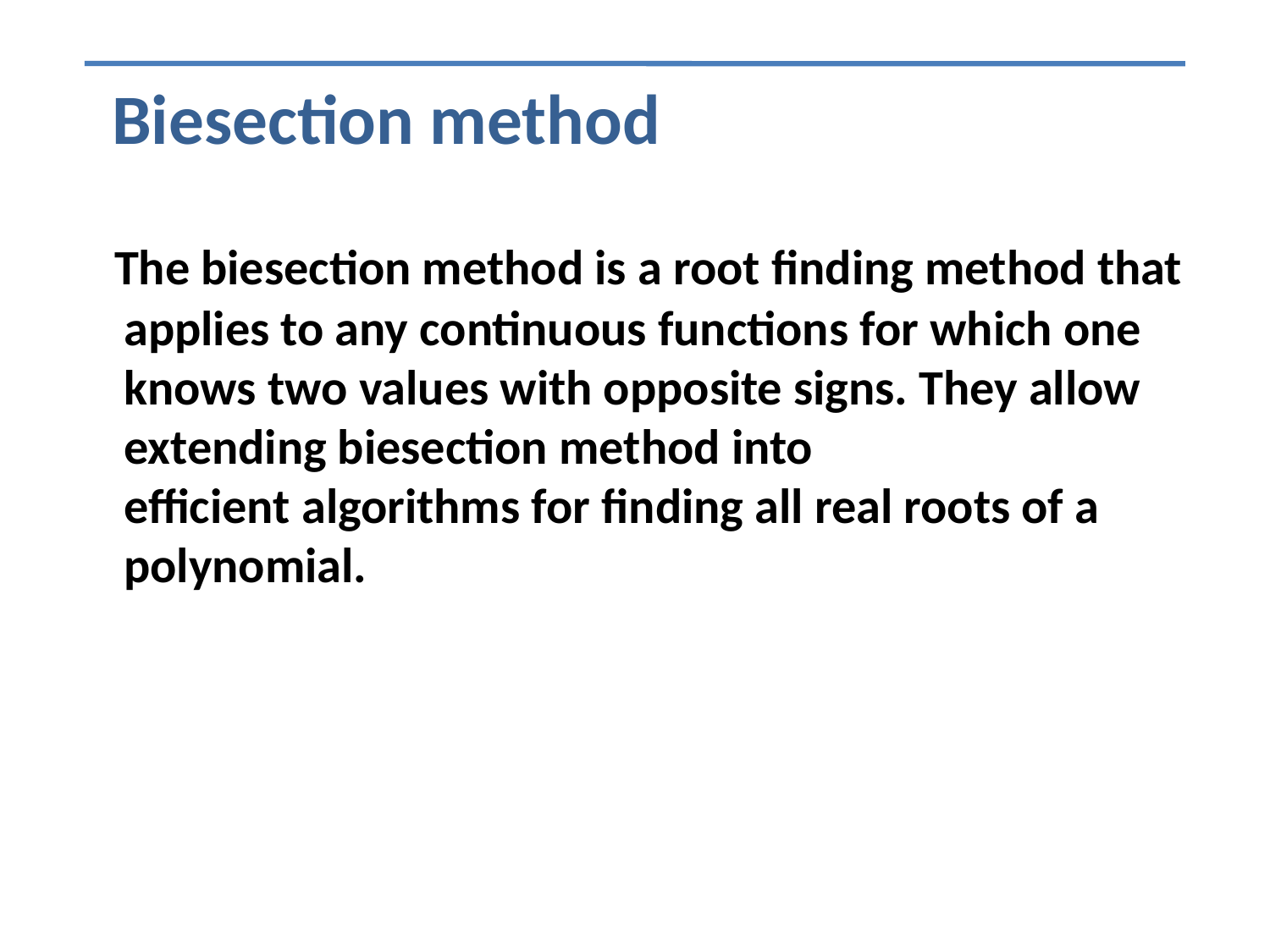

# Biesection method
   The biesection method is a root finding method that applies to any continuous functions for which one knows two values with opposite signs. They allow extending biesection method into efficient algorithms for finding all real roots of a polynomial.